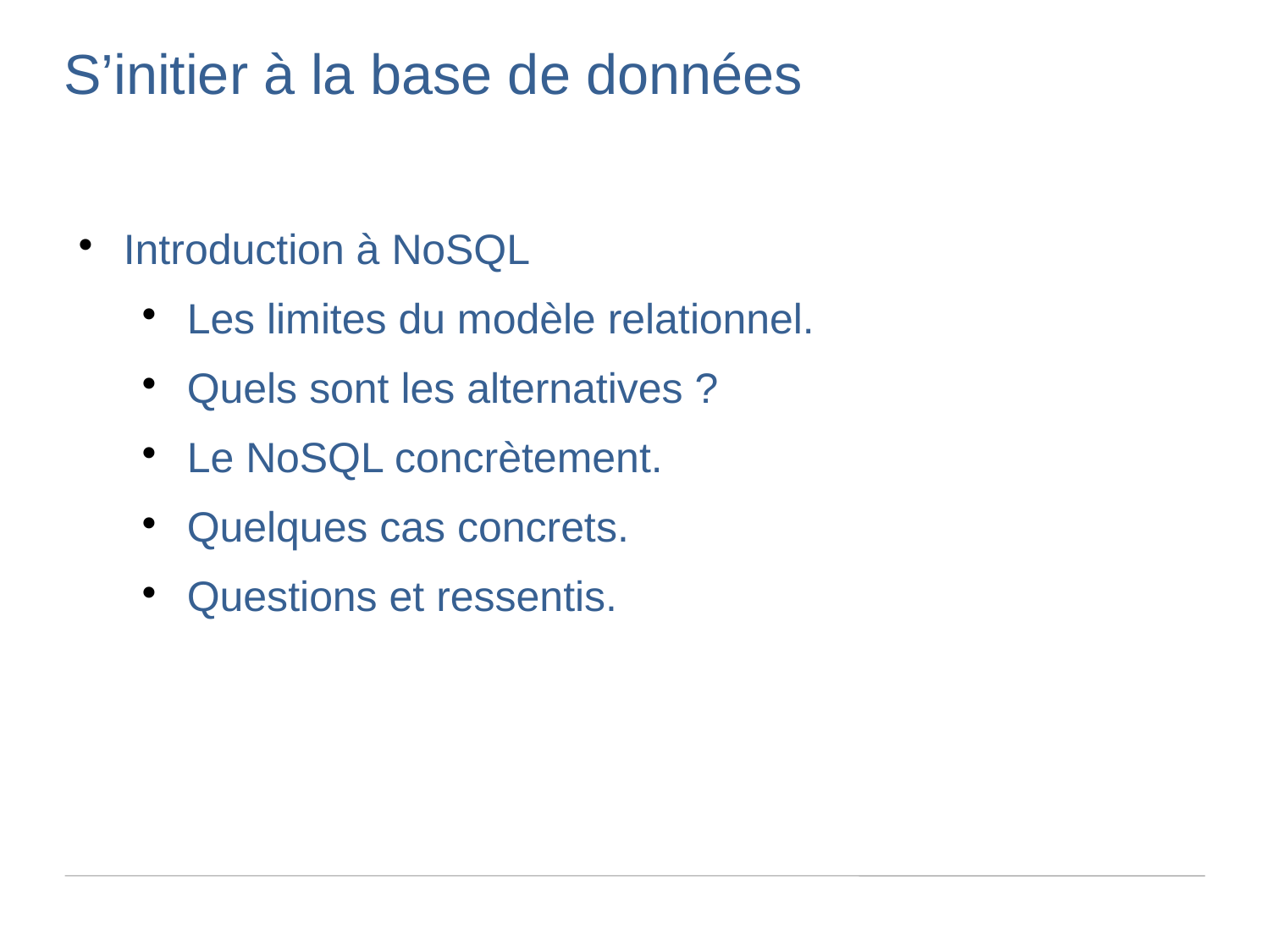

S’initier à la base de données
Introduction à NoSQL
Les limites du modèle relationnel.
Quels sont les alternatives ?
Le NoSQL concrètement.
Quelques cas concrets.
Questions et ressentis.